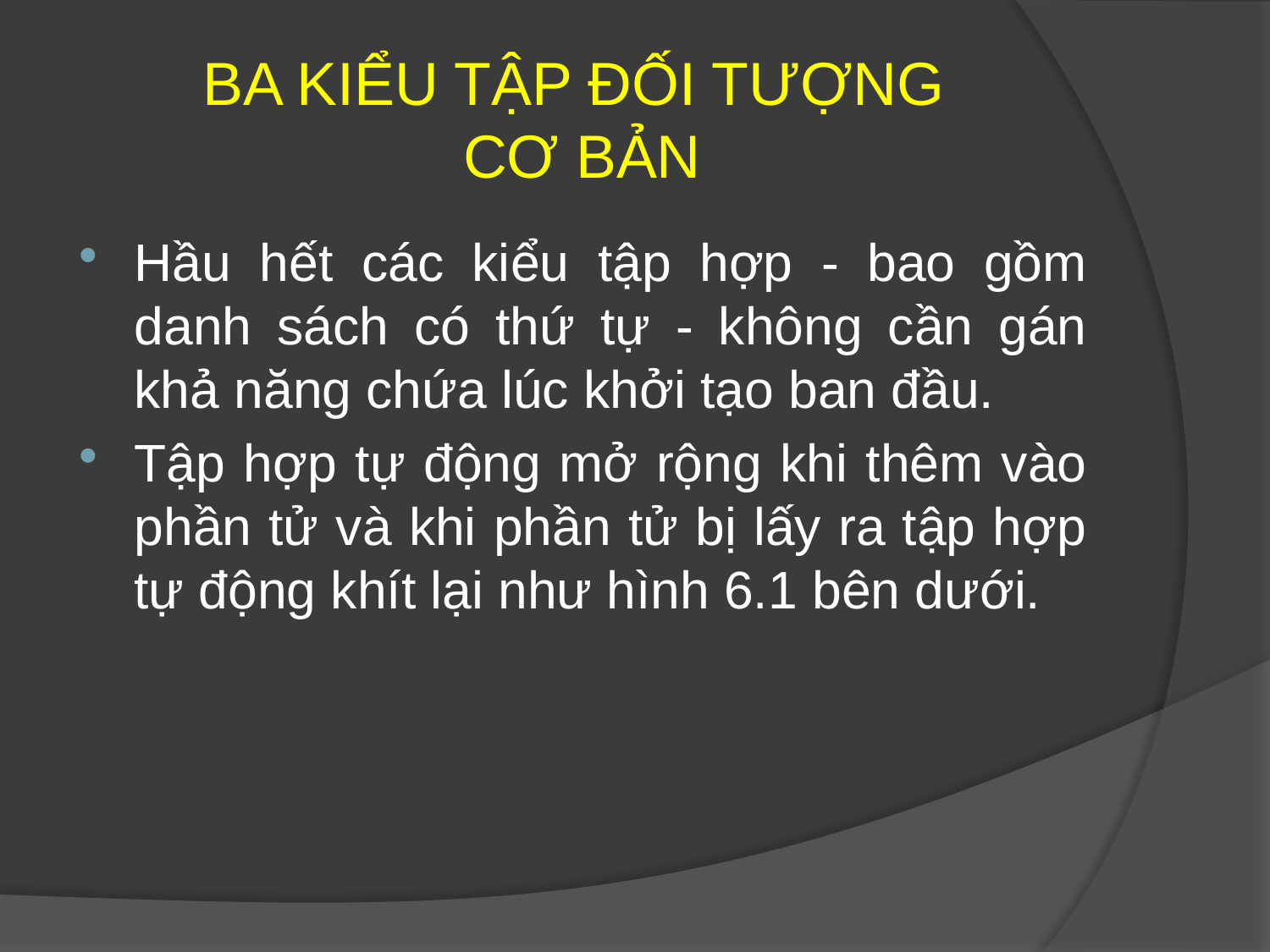

# BA KIỂU TẬP ĐỐI TƯỢNG CƠ BẢN
Hầu hết các kiểu tập hợp - bao gồm danh sách có thứ tự - không cần gán khả năng chứa lúc khởi tạo ban đầu.
Tập hợp tự động mở rộng khi thêm vào phần tử và khi phần tử bị lấy ra tập hợp tự động khít lại như hình 6.1 bên dưới.